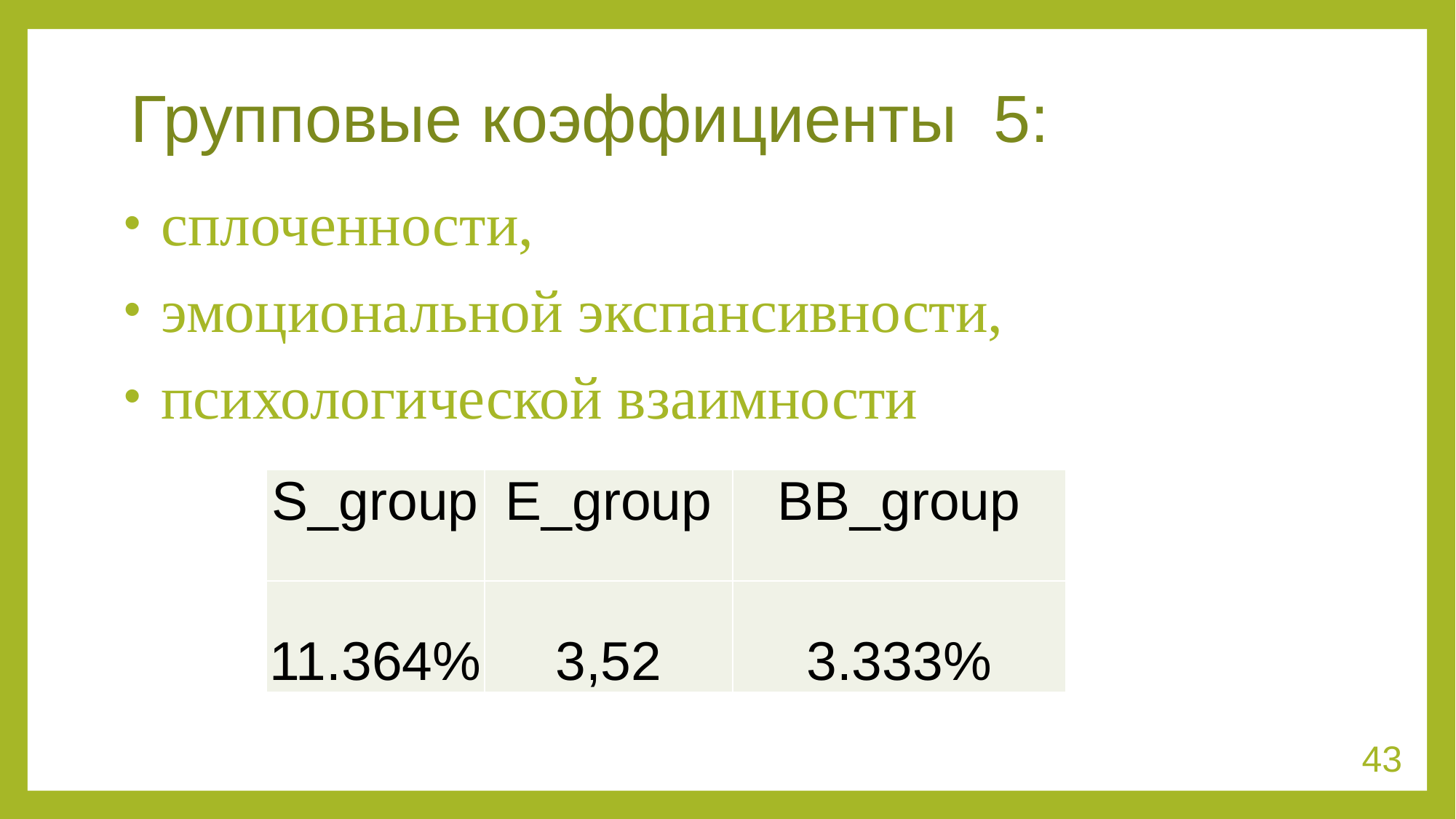

# Групповые коэффициенты  5:
 сплоченности,
 эмоциональной экспансивности,
 психологической взаимности
| S\_group | E\_group | BB\_group |
| --- | --- | --- |
| 11.364% | 3,52 | 3.333% |
43